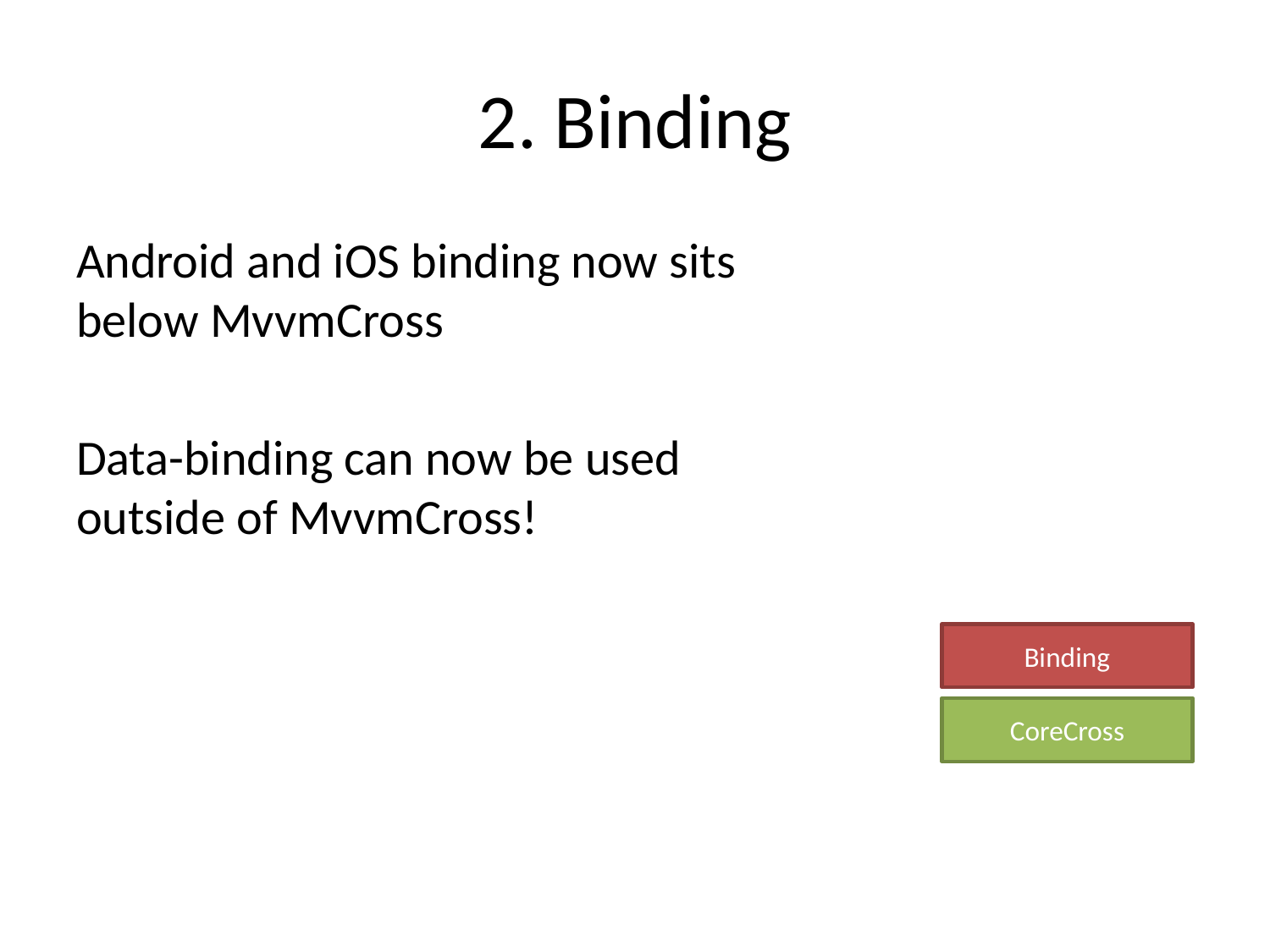

# 2. Binding
Android and iOS binding now sits below MvvmCross

Data-binding can now be used outside of MvvmCross!
Binding
CoreCross